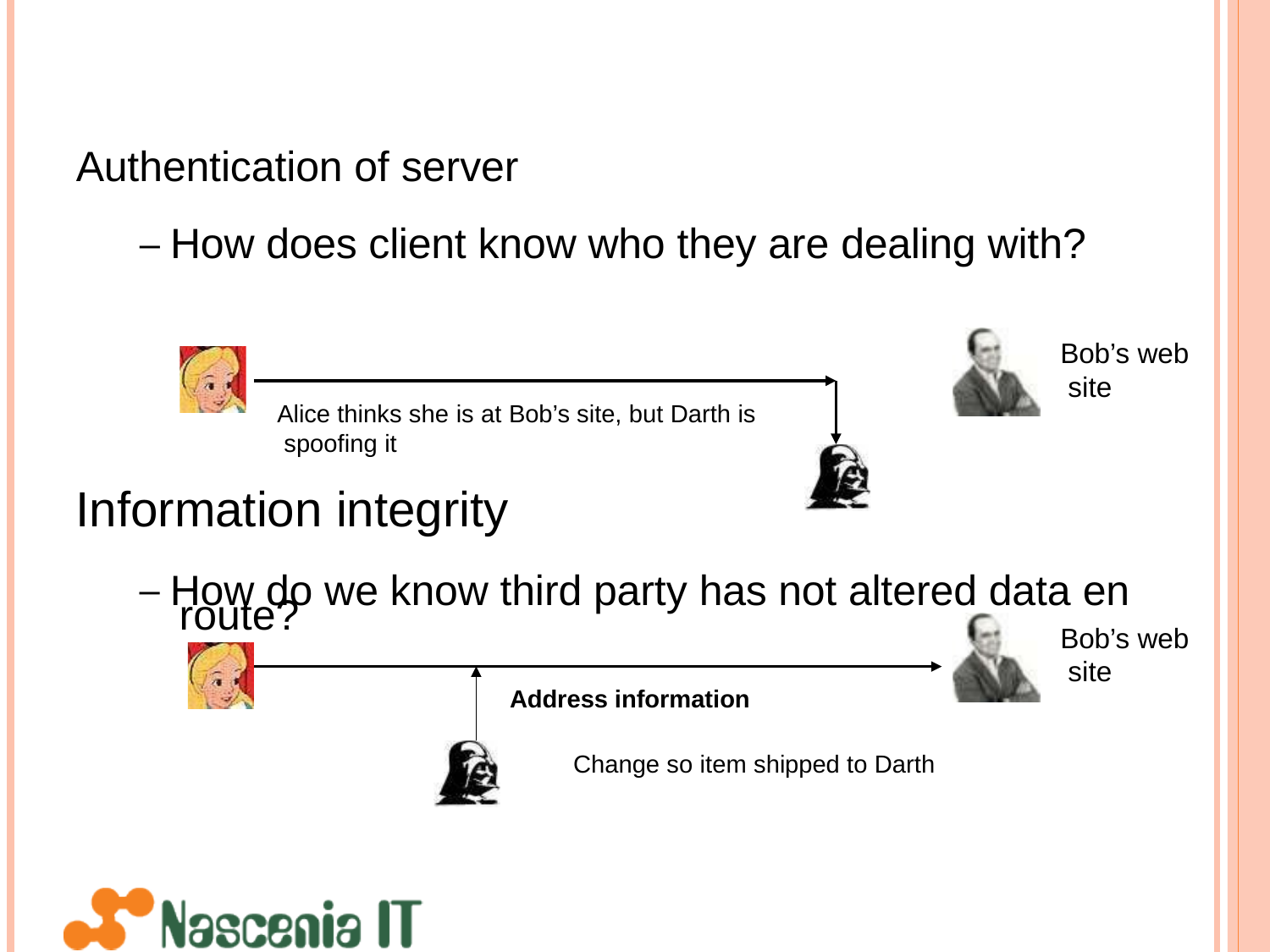

# Authentication of server
– How does client know who they are dealing with?

Bob’s web  site

Alice thinks she is at Bob’s site, but Darth is  spoofing it

Information integrity
– How do we know third party has not altered data en
route?

Bob’s web  site

Address information

Change so item shipped to Darth